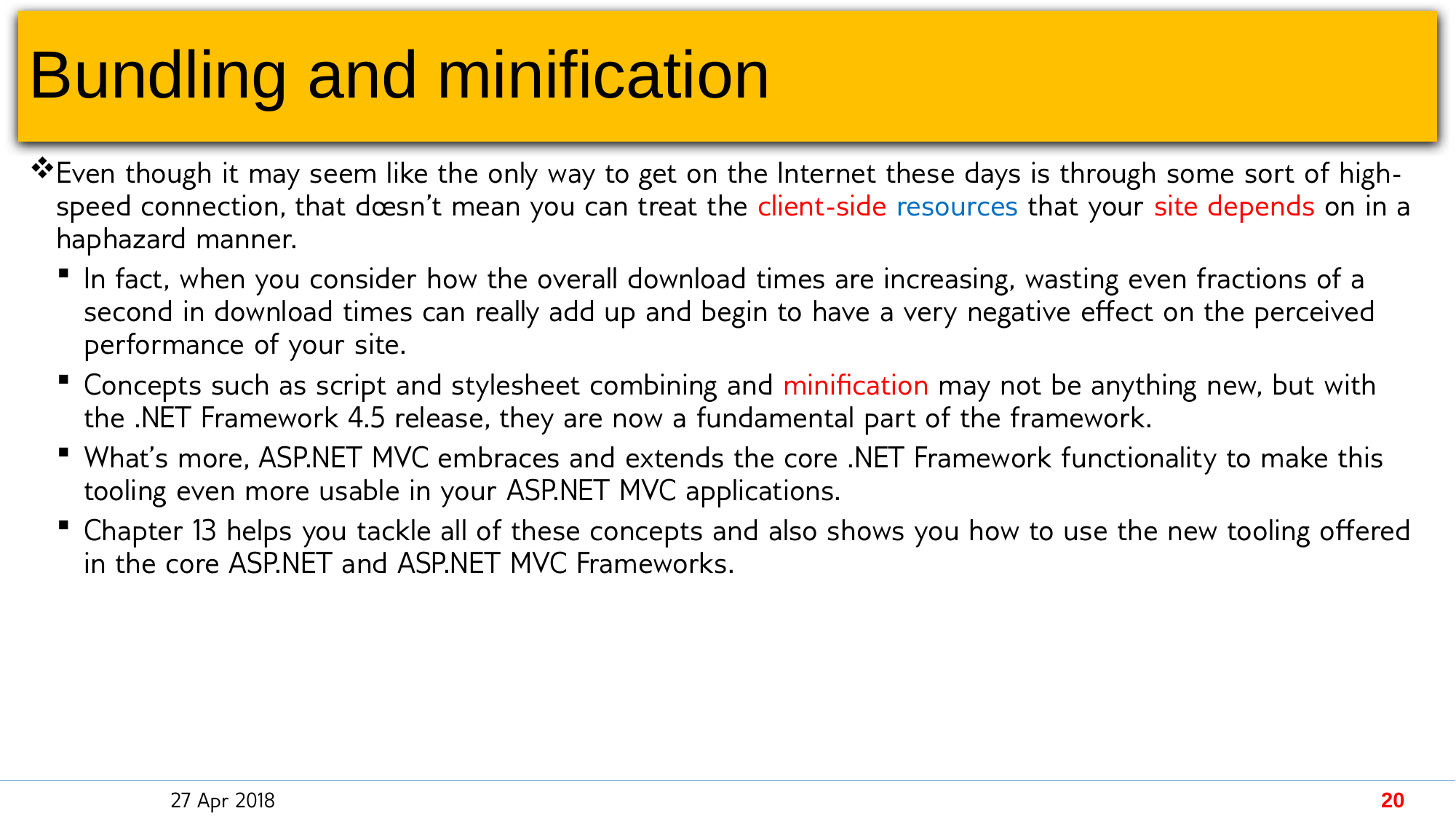

# Bundling and minification
Even though it may seem like the only way to get on the Internet these days is through some sort of high-speed connection, that doesn’t mean you can treat the client-side resources that your site depends on in a haphazard manner.
In fact, when you consider how the overall download times are increasing, wasting even fractions of a second in download times can really add up and begin to have a very negative effect on the perceived performance of your site.
Concepts such as script and stylesheet combining and minification may not be anything new, but with the .NET Framework 4.5 release, they are now a fundamental part of the framework.
What’s more, ASP.NET MVC embraces and extends the core .NET Framework functionality to make this tooling even more usable in your ASP.NET MVC applications.
Chapter 13 helps you tackle all of these concepts and also shows you how to use the new tooling offered in the core ASP.NET and ASP.NET MVC Frameworks.
27 Apr 2018
20